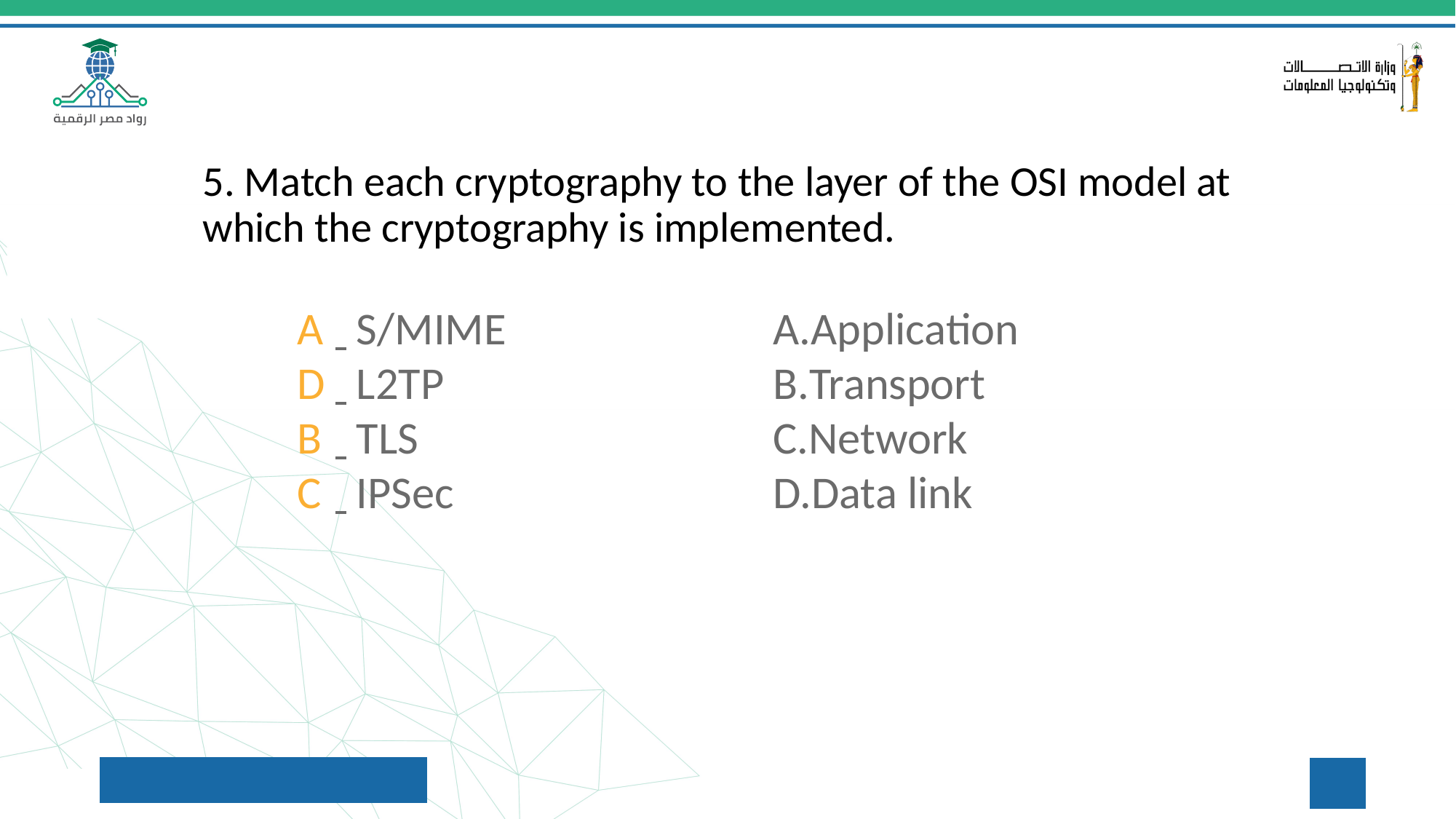

5. Match each cryptography to the layer of the OSI model at which the cryptography is implemented.
	  S/MIME
	  L2TP
	  TLS
	  IPSec
A
D
B
C
Application
Transport
Network
Data link